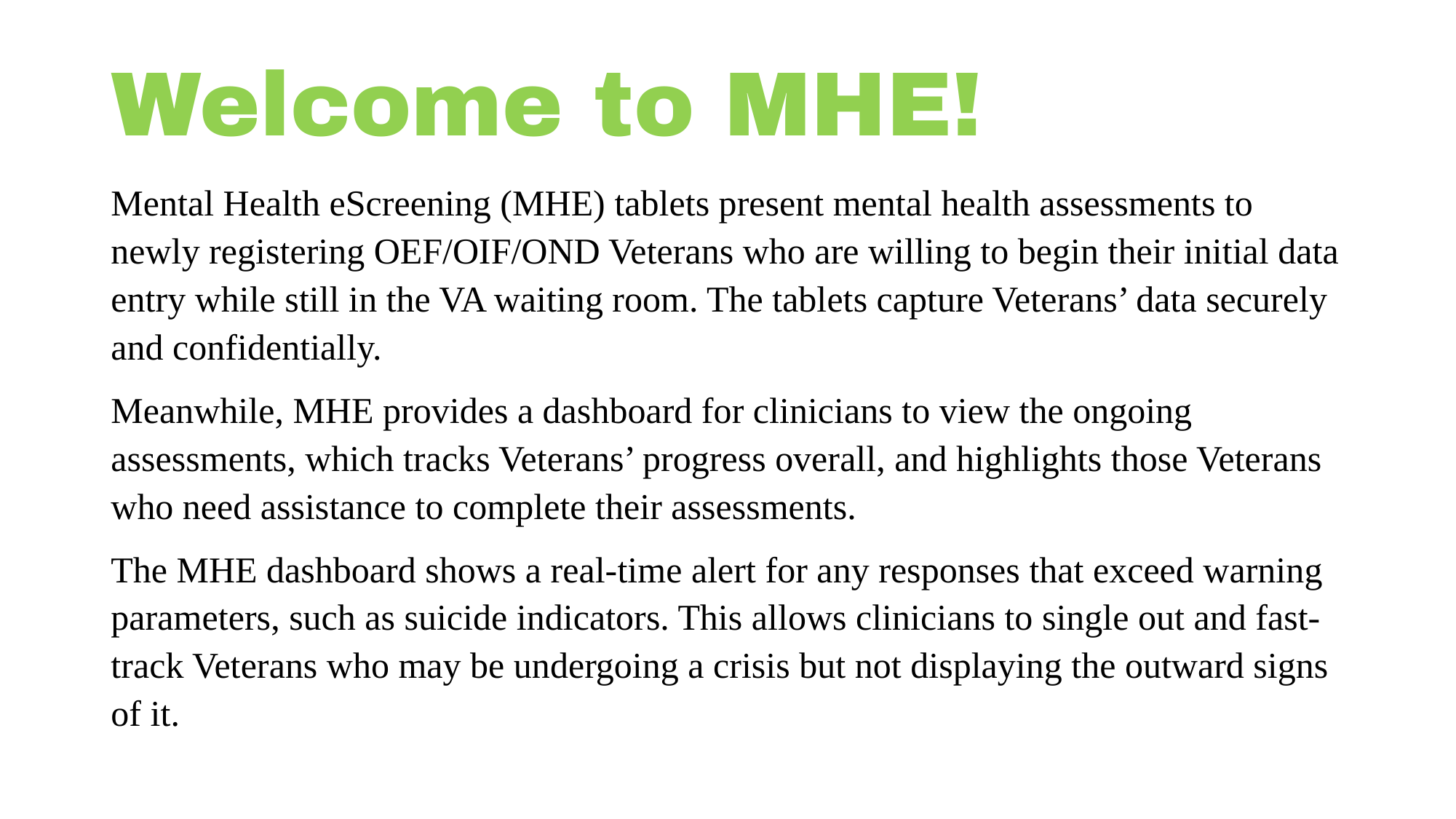

# Welcome to MHE!
Mental Health eScreening (MHE) tablets present mental health assessments to newly registering OEF/OIF/OND Veterans who are willing to begin their initial data entry while still in the VA waiting room. The tablets capture Veterans’ data securely and confidentially.
Meanwhile, MHE provides a dashboard for clinicians to view the ongoing assessments, which tracks Veterans’ progress overall, and highlights those Veterans who need assistance to complete their assessments.
The MHE dashboard shows a real-time alert for any responses that exceed warning parameters, such as suicide indicators. This allows clinicians to single out and fast-track Veterans who may be undergoing a crisis but not displaying the outward signs of it.